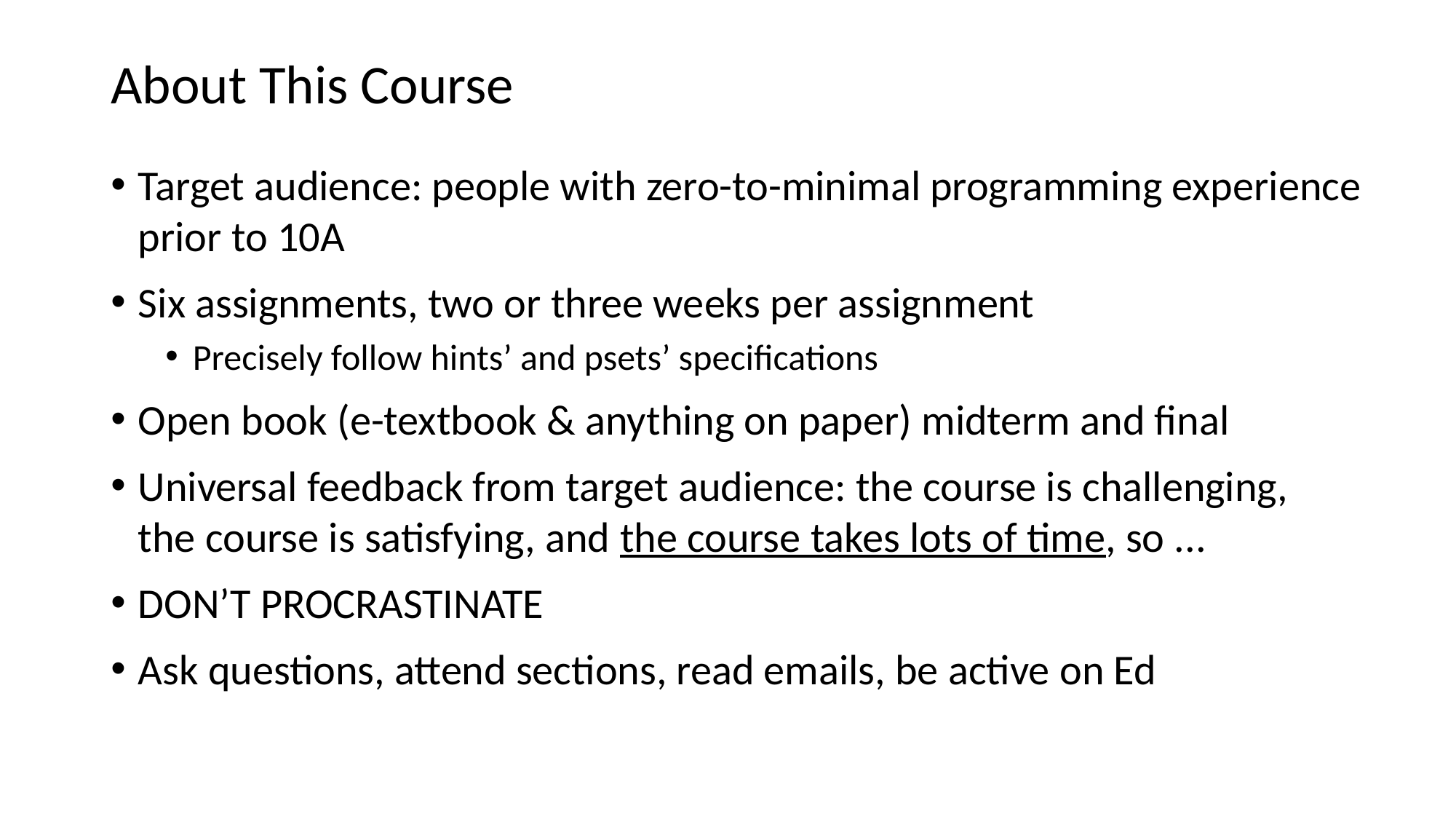

# About This Course
Target audience: people with zero-to-minimal programming experience prior to 10A
Six assignments, two or three weeks per assignment
Precisely follow hints’ and psets’ specifications
Open book (e-textbook & anything on paper) midterm and final
Universal feedback from target audience: the course is challenging,
the course is satisfying, and the course takes lots of time, so ...
DON’T PROCRASTINATE
Ask questions, attend sections, read emails, be active on Ed